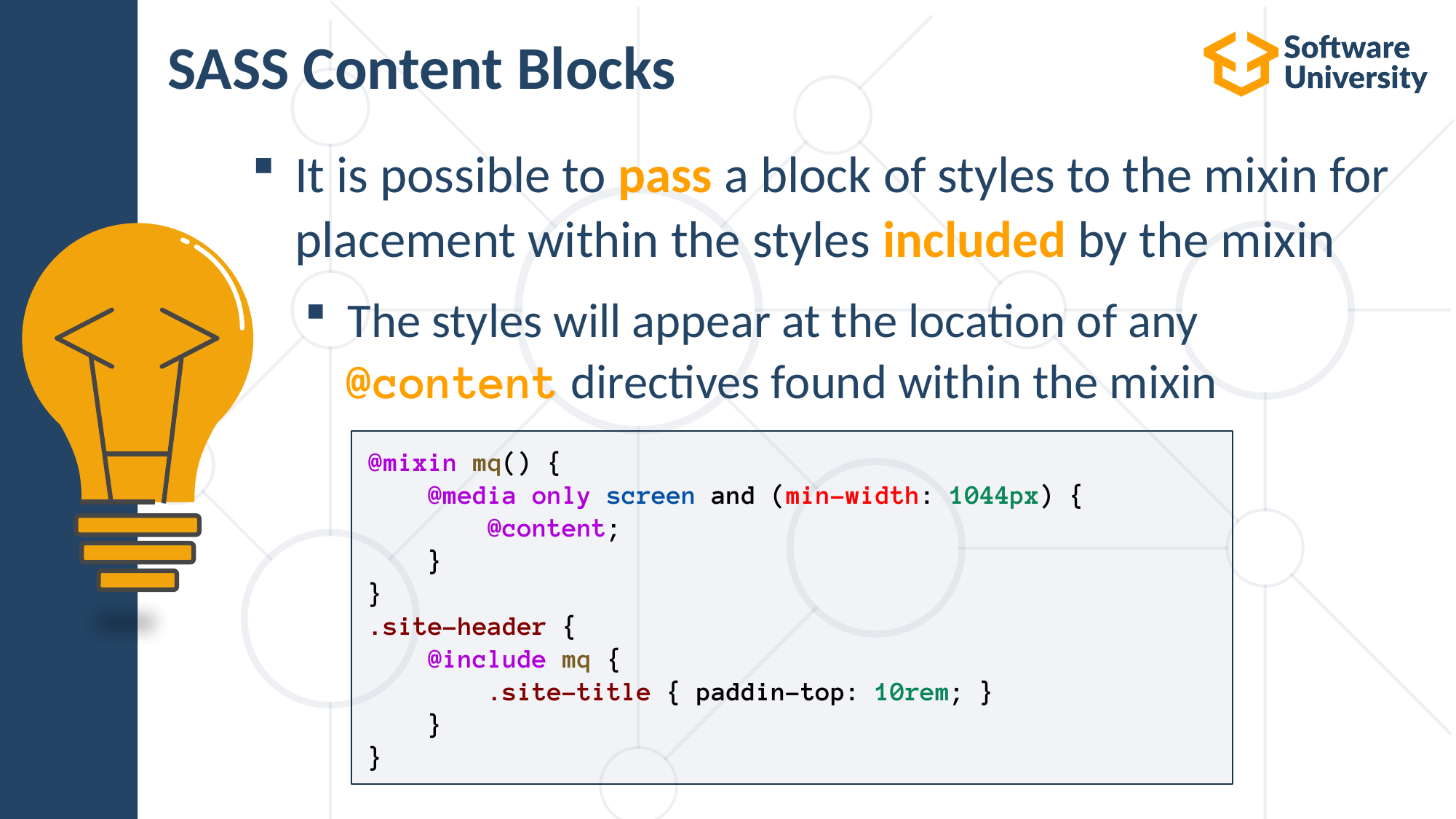

# SASS Content Blocks
It is possible to pass a block of styles to the mixin for placement within the styles included by the mixin
The styles will appear at the location of any @content directives found within the mixin

@mixin mq() {
    @media only screen and (min-width: 1044px) {
        @content;
    }
}
.site-header {
    @include mq {
        .site-title { paddin-top: 10rem; }
    }
}